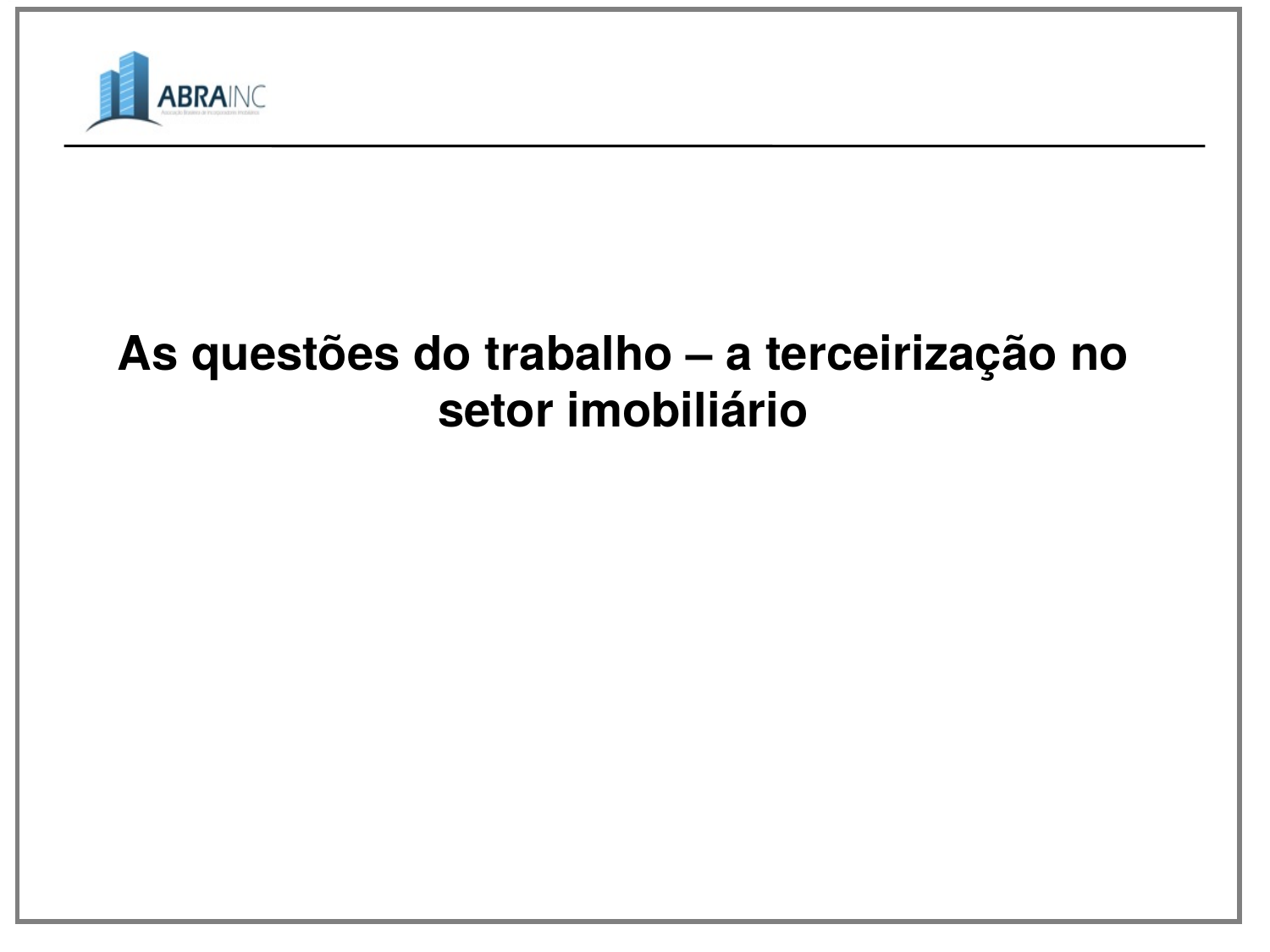

As questões do trabalho – a terceirização no setor imobiliário